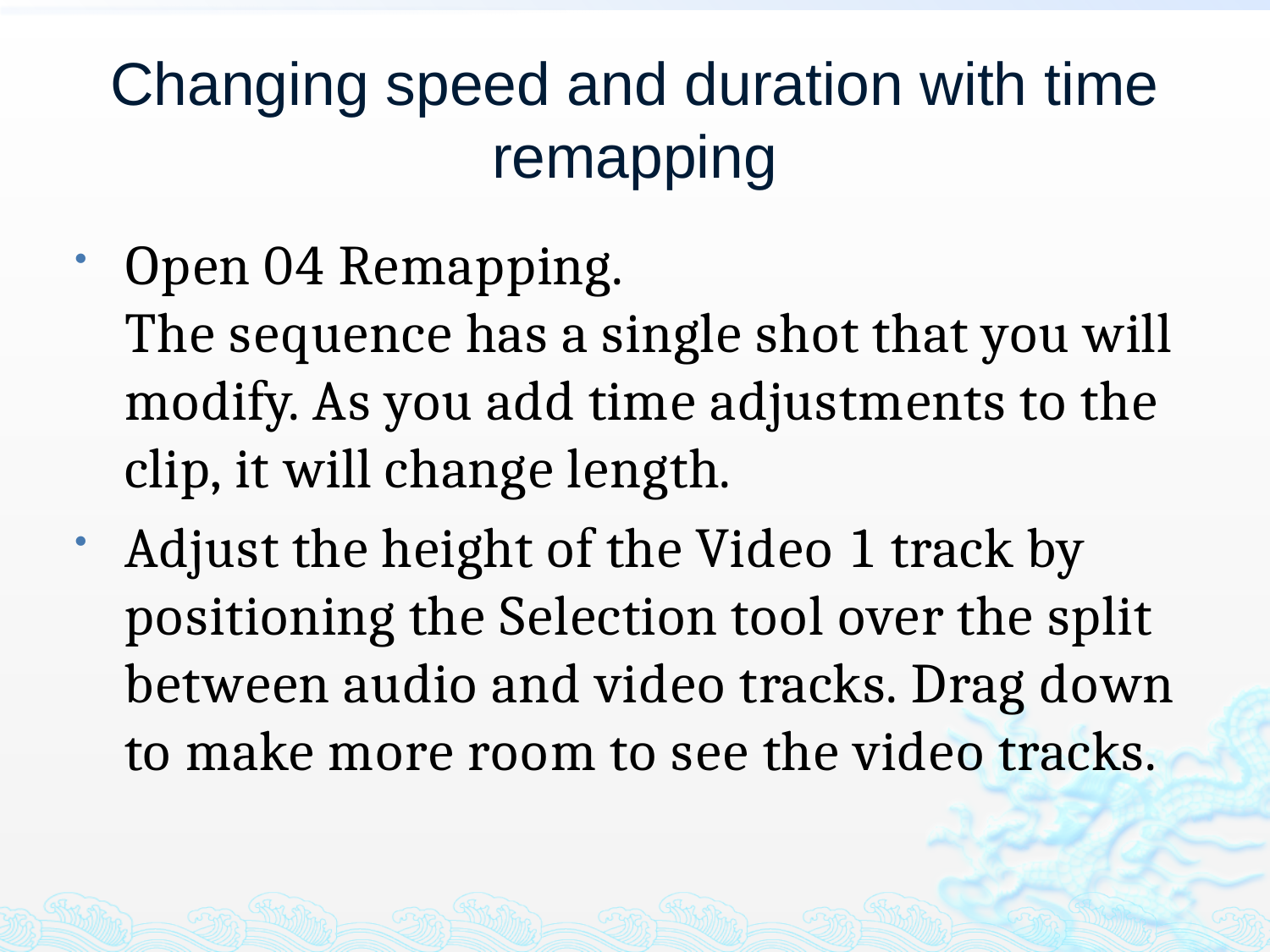

# Changing speed and duration with time remapping
Open 04 Remapping.
The sequence has a single shot that you will modify. As you add time adjustments to the clip, it will change length.
Adjust the height of the Video 1 track by positioning the Selection tool over the split between audio and video tracks. Drag down to make more room to see the video tracks.